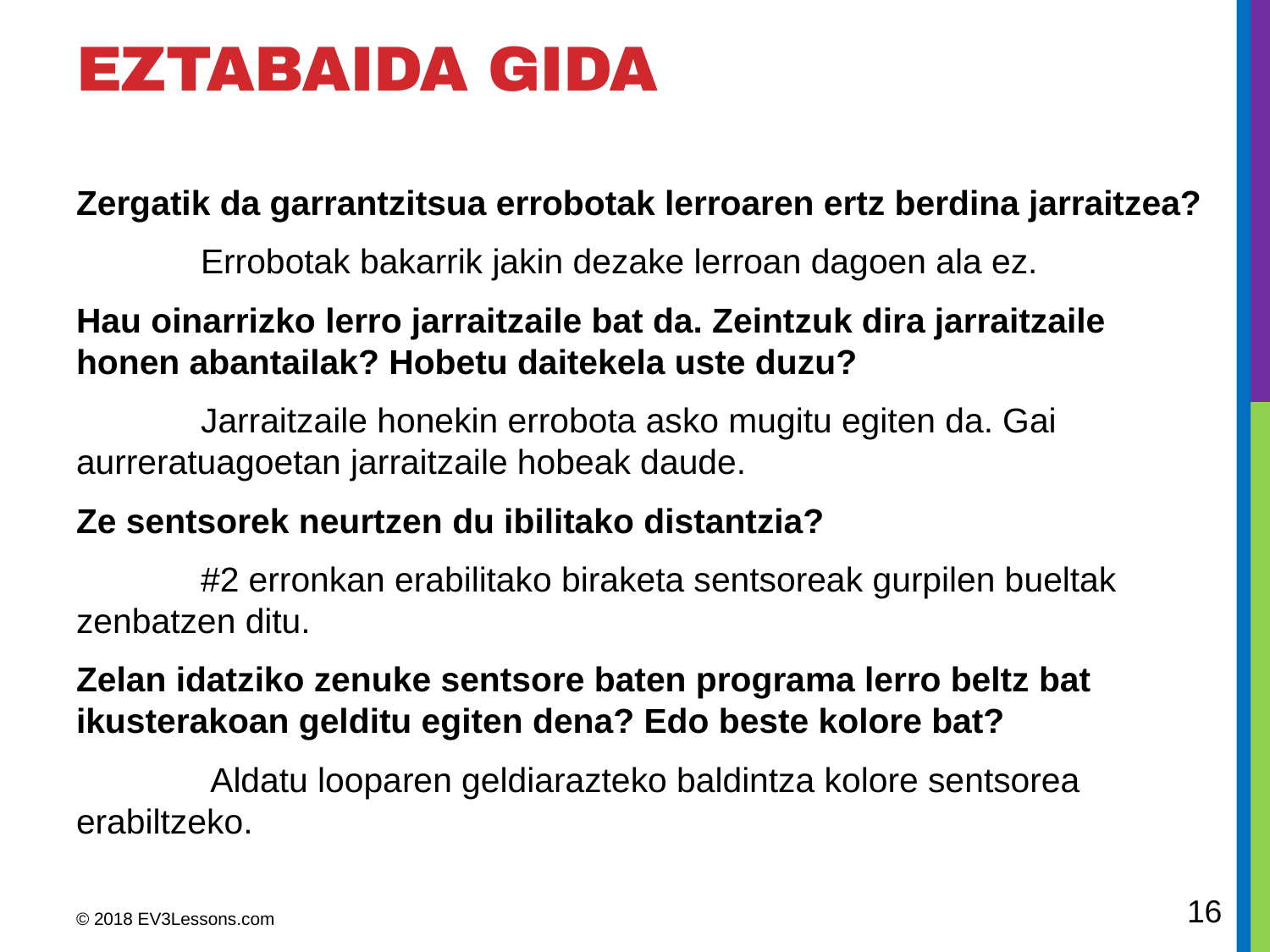

# EZTABAIDA GIDA
Zergatik da garrantzitsua errobotak lerroaren ertz berdina jarraitzea?
	Errobotak bakarrik jakin dezake lerroan dagoen ala ez.
Hau oinarrizko lerro jarraitzaile bat da. Zeintzuk dira jarraitzaile honen abantailak? Hobetu daitekela uste duzu?
	Jarraitzaile honekin errobota asko mugitu egiten da. Gai aurreratuagoetan jarraitzaile hobeak daude.
Ze sentsorek neurtzen du ibilitako distantzia?
	#2 erronkan erabilitako biraketa sentsoreak gurpilen bueltak zenbatzen ditu.
Zelan idatziko zenuke sentsore baten programa lerro beltz bat ikusterakoan gelditu egiten dena? Edo beste kolore bat?
	 Aldatu looparen geldiarazteko baldintza kolore sentsorea erabiltzeko.
16
© 2018 EV3Lessons.com